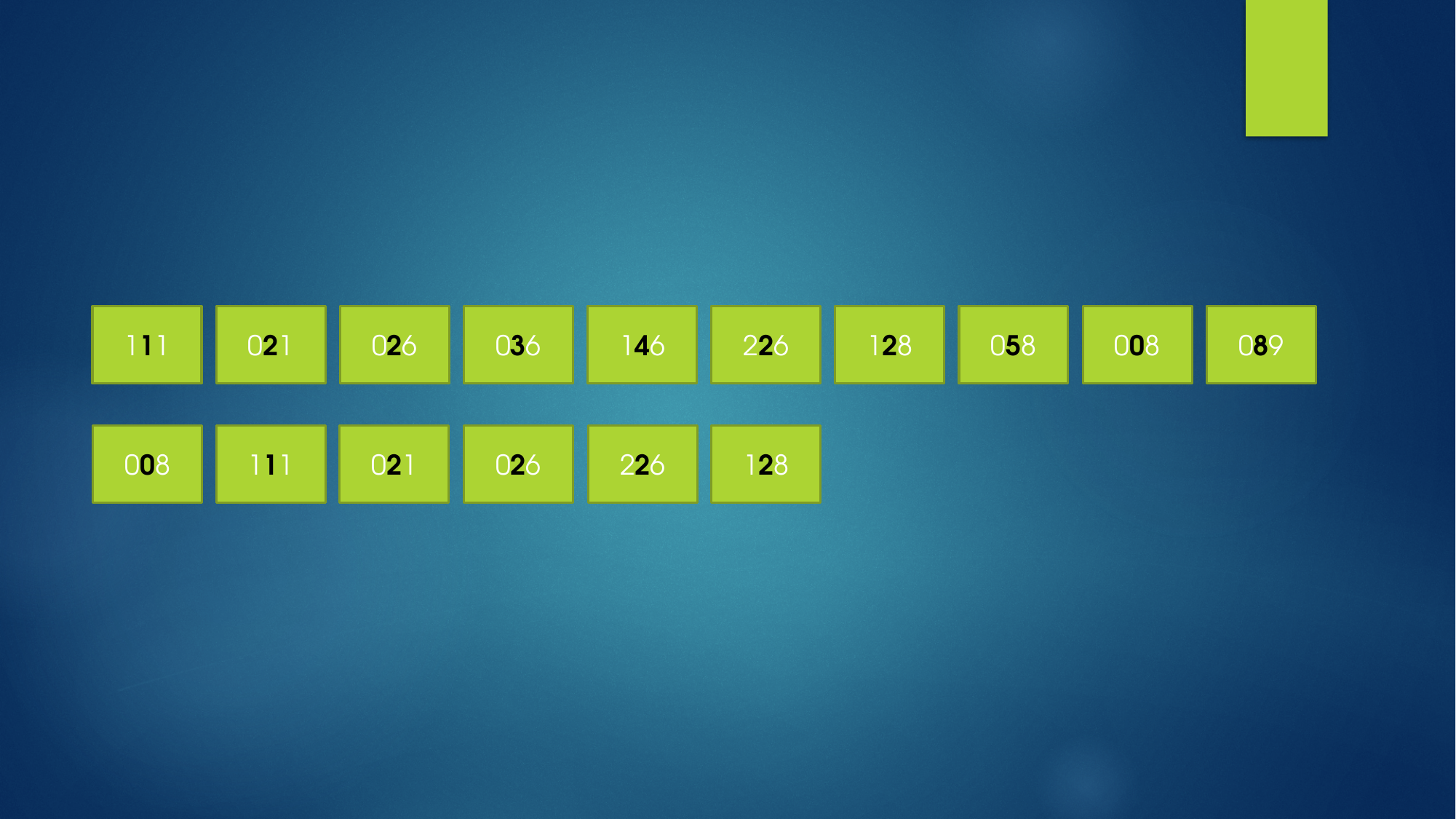

89
111
8
26
146
226
058
111
21
58
36
089
026
146
226
128
008
021
036
226
128
021
026
111
008